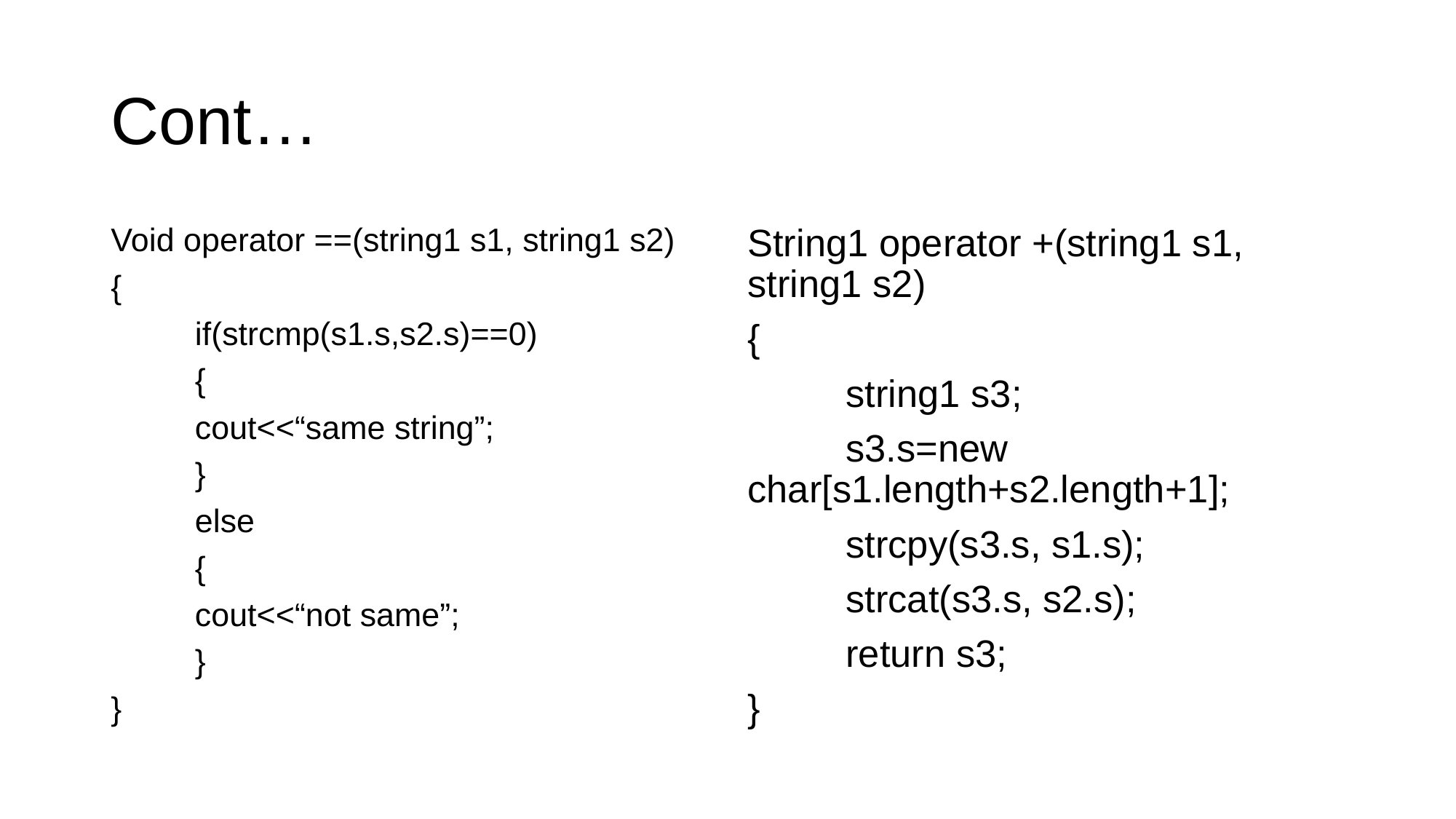

# Cont…
Void operator ==(string1 s1, string1 s2)
{
	if(strcmp(s1.s,s2.s)==0)
	{
		cout<<“same string”;
	}
	else
	{
		cout<<“not same”;
	}
}
String1 operator +(string1 s1, string1 s2)
{
	string1 s3;
	s3.s=new char[s1.length+s2.length+1];
	strcpy(s3.s, s1.s);
	strcat(s3.s, s2.s);
	return s3;
}